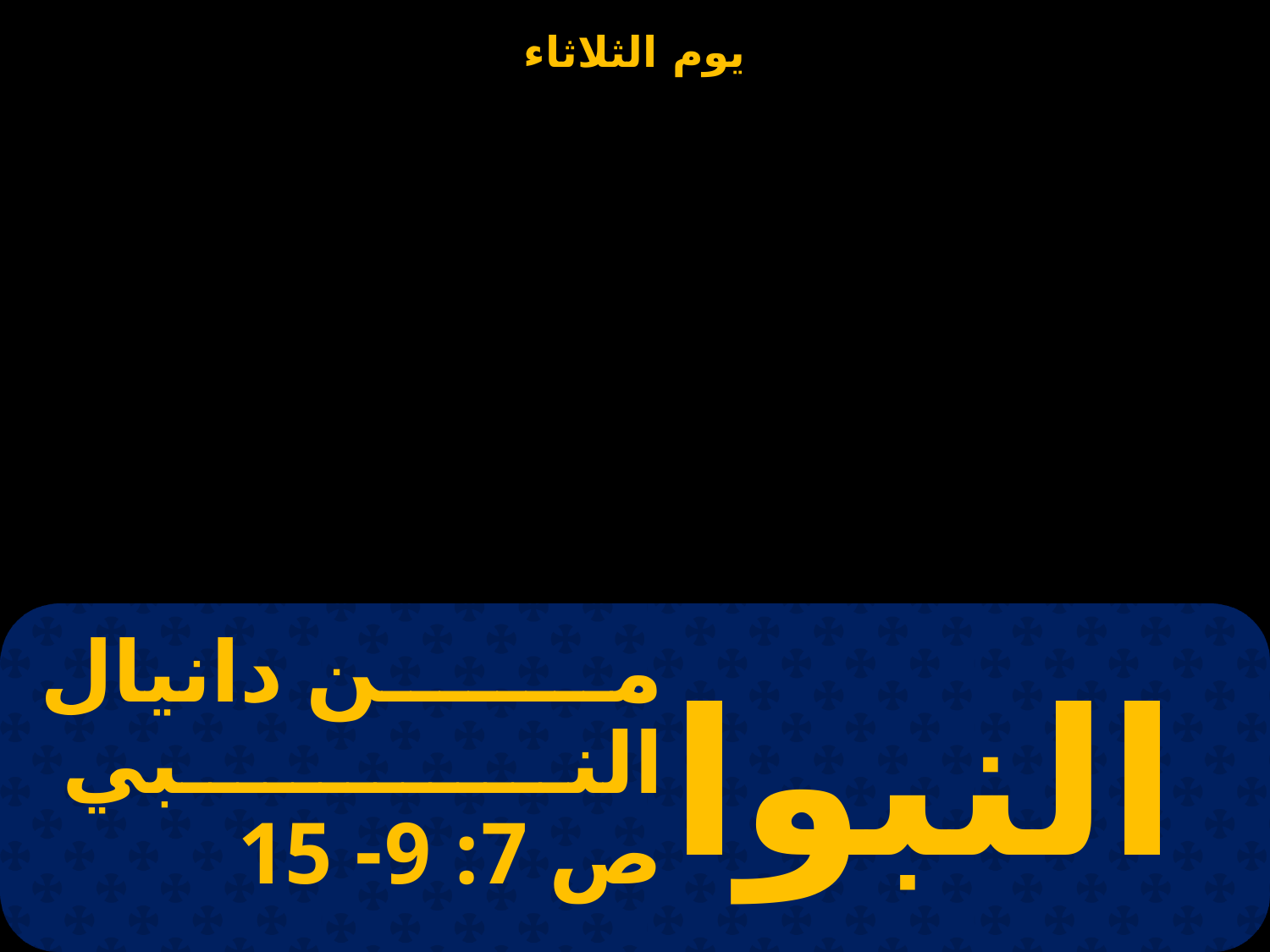

# من دانيال النبي ص 7: 9- 15